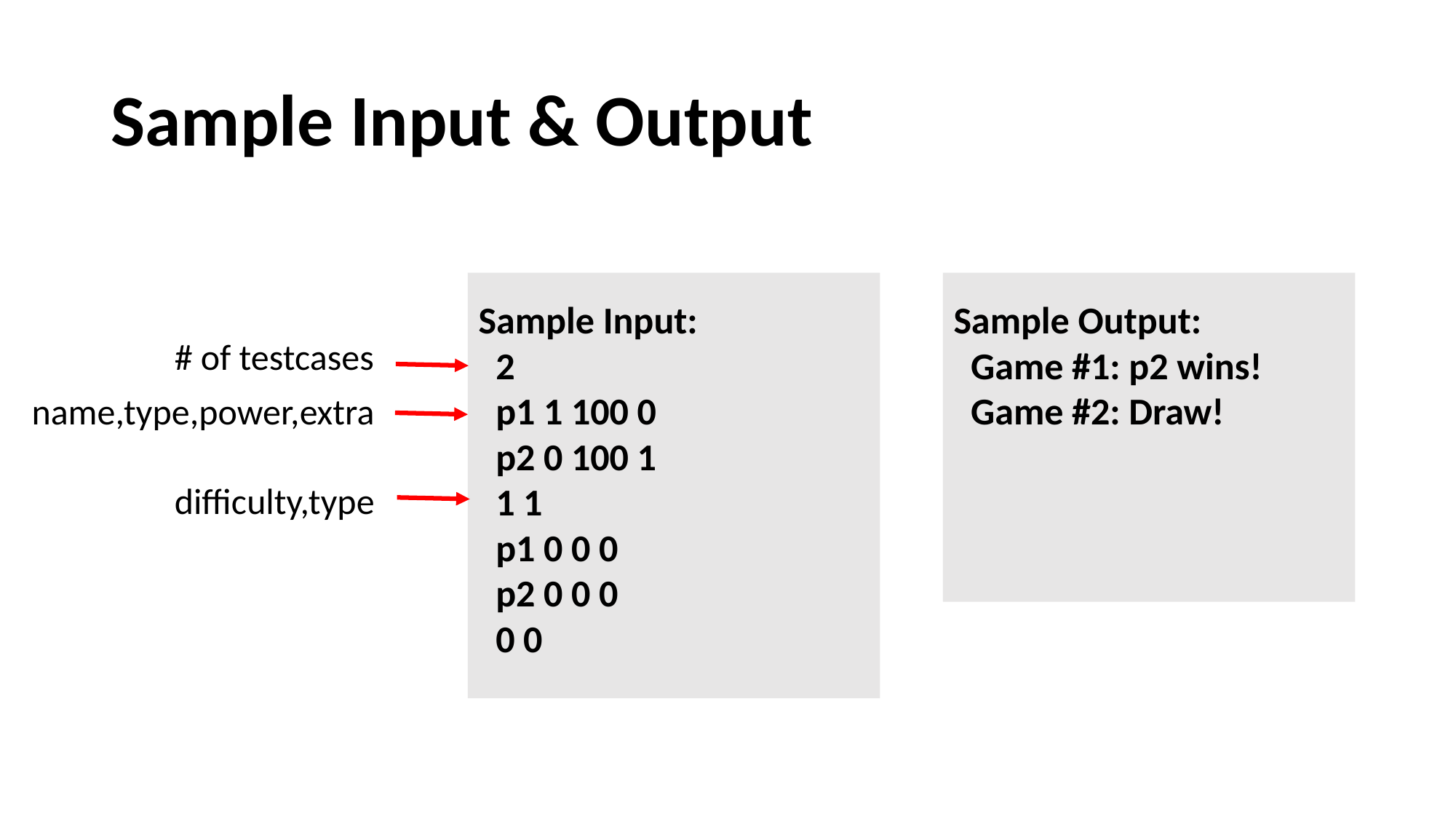

# Sample Input & Output

Sample Input:
  2
  p1 1 100 0
  p2 0 100 1
  1 1
  p1 0 0 0
  p2 0 0 0
  0 0

Sample Output:
  Game #1: p2 wins!
  Game #2: Draw!

# of testcases
name,type,power,extra
difficulty,type